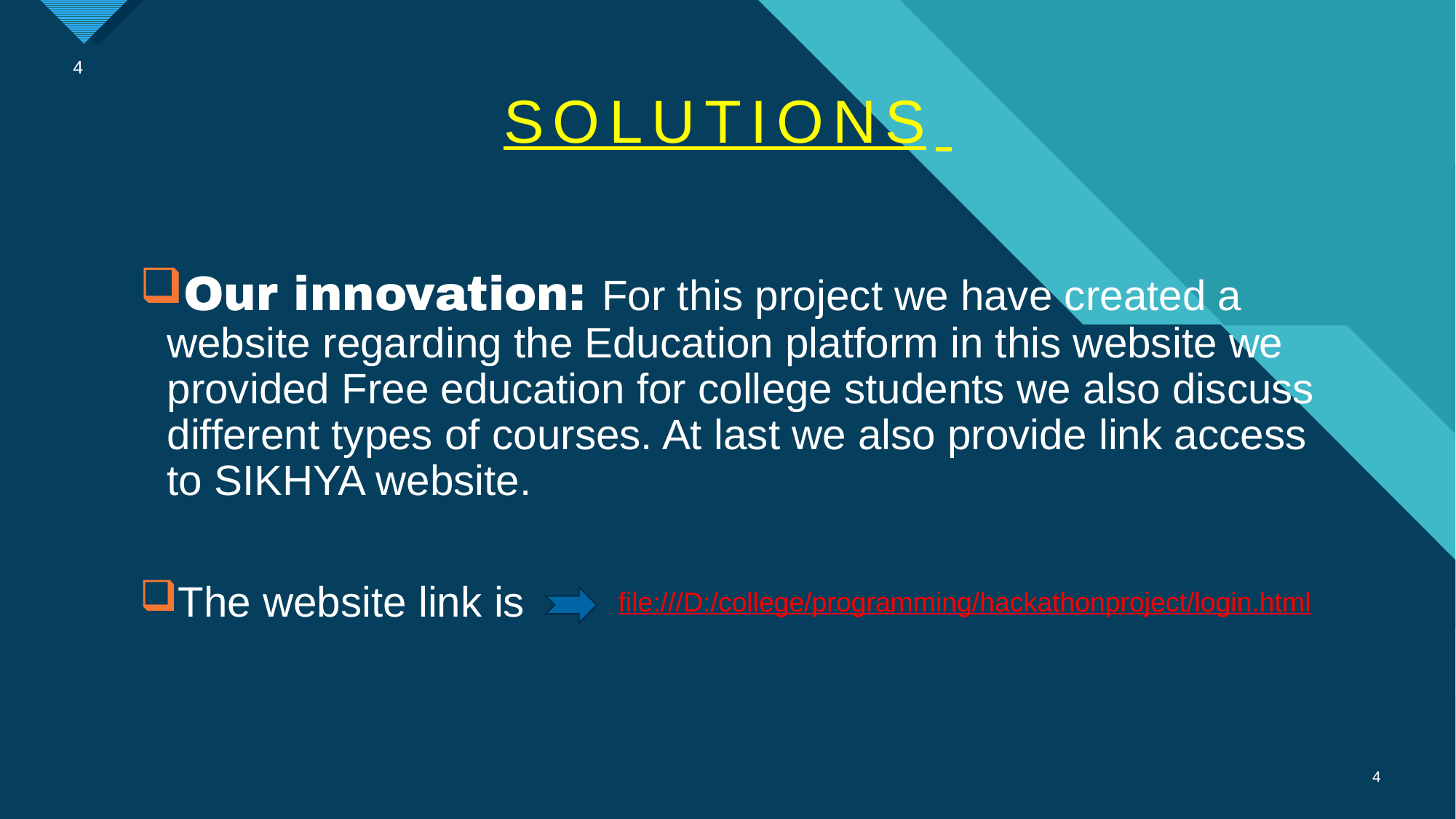

Solutions
4
Our innovation: For this project we have created a website regarding the Education platform in this website we provided Free education for college students we also discuss different types of courses. At last we also provide link access to SIKHYA website.

The website link is
file:///D:/college/programming/hackathonproject/login.html

4